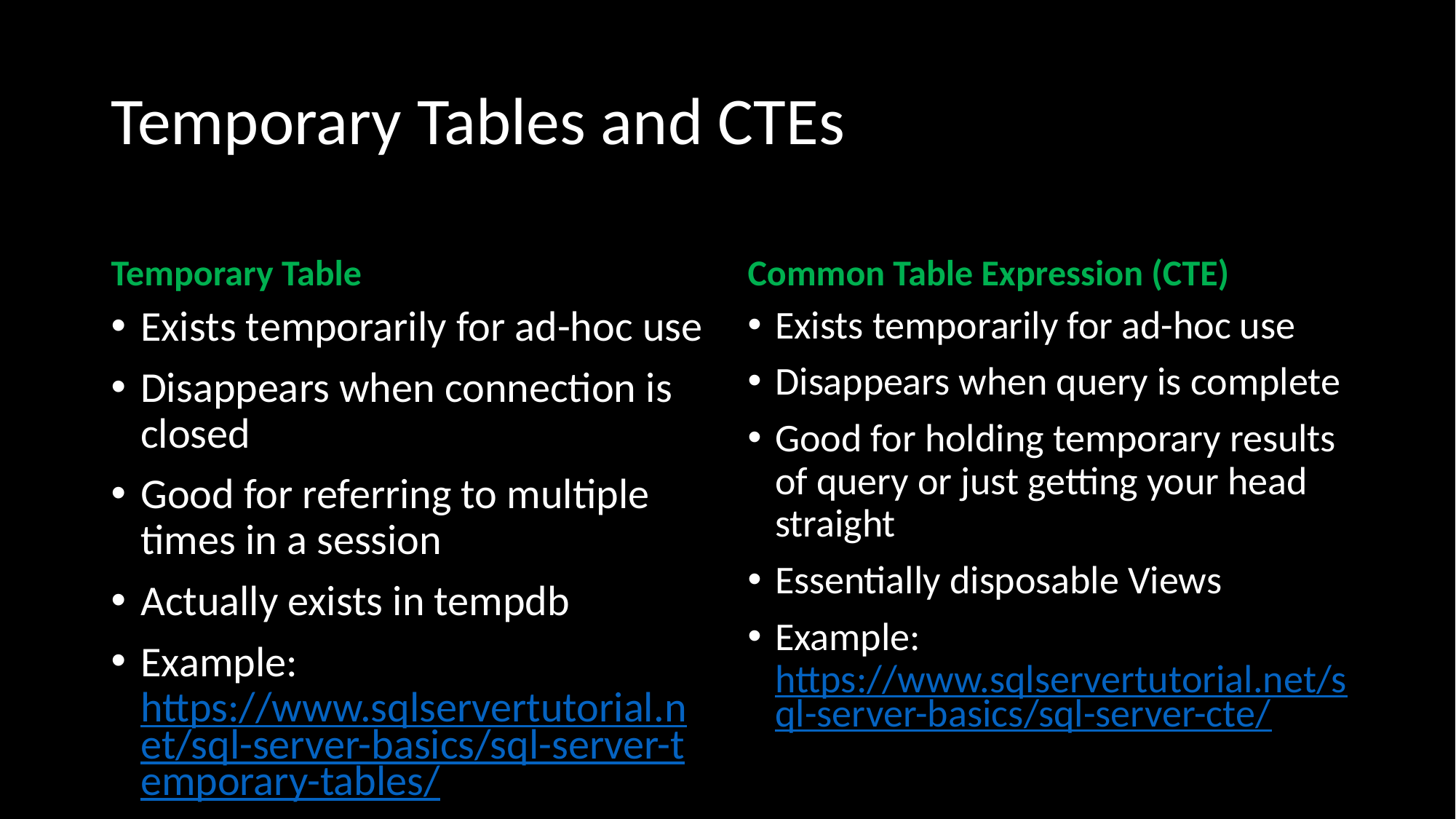

# Temporary Tables and CTEs
Temporary Table
Common Table Expression (CTE)
Exists temporarily for ad-hoc use
Disappears when connection is closed
Good for referring to multiple times in a session
Actually exists in tempdb
Example: https://www.sqlservertutorial.net/sql-server-basics/sql-server-temporary-tables/

Exists temporarily for ad-hoc use
Disappears when query is complete
Good for holding temporary results of query or just getting your head straight
Essentially disposable Views
Example: https://www.sqlservertutorial.net/sql-server-basics/sql-server-cte/